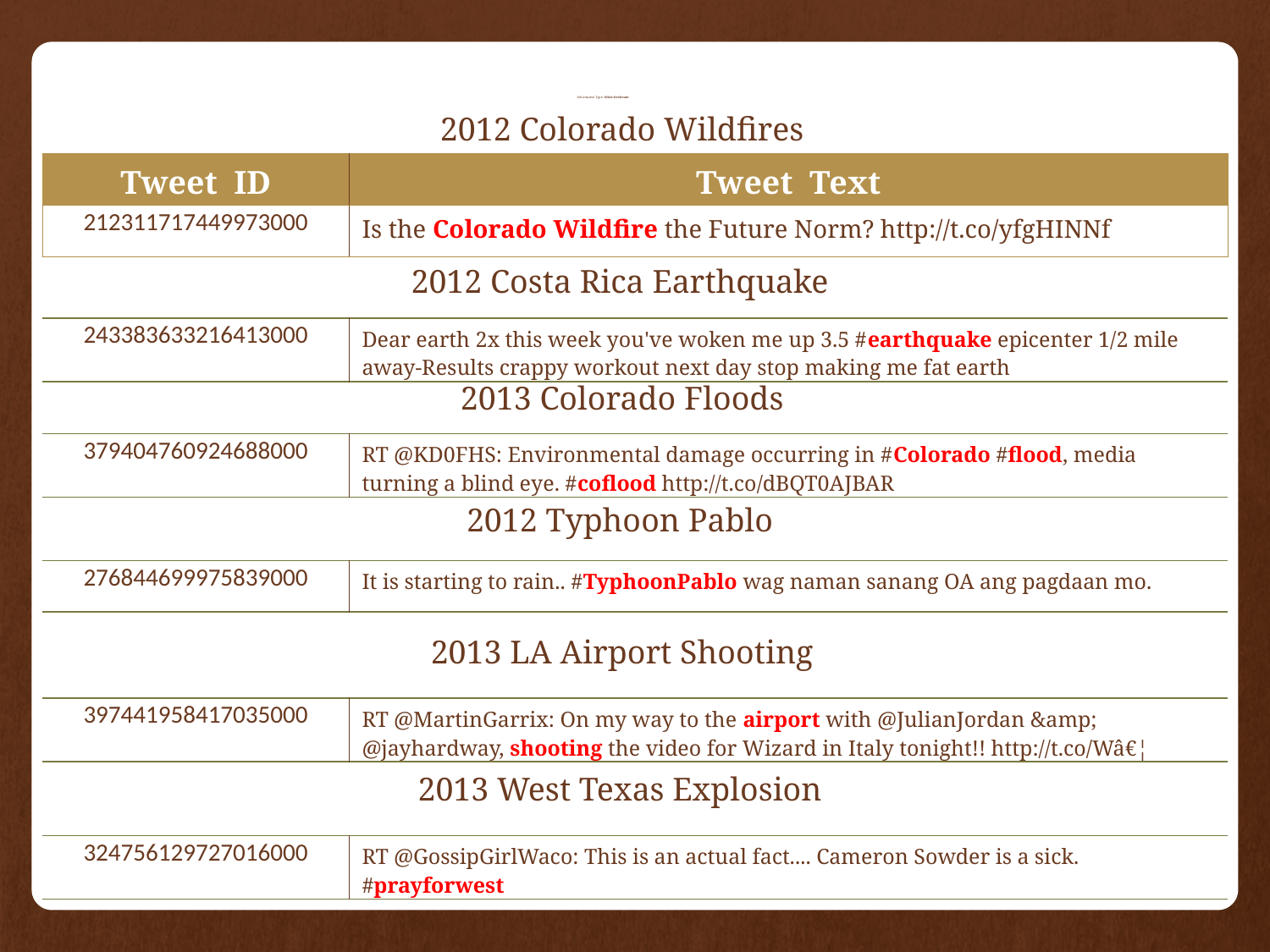

# Information Type: Other-Irrelevant
2012 Colorado Wildfires
| Tweet ID | Tweet Text |
| --- | --- |
| 212311717449973000 | Is the Colorado Wildfire the Future Norm? http://t.co/yfgHINNf |
2012 Costa Rica Earthquake
| 243383633216413000 | Dear earth 2x this week you've woken me up 3.5 #earthquake epicenter 1/2 mile away-Results crappy workout next day stop making me fat earth |
| --- | --- |
2013 Colorado Floods
| 379404760924688000 | RT @KD0FHS: Environmental damage occurring in #Colorado #flood, media turning a blind eye. #coflood http://t.co/dBQT0AJBAR |
| --- | --- |
2012 Typhoon Pablo
| 276844699975839000 | It is starting to rain.. #TyphoonPablo wag naman sanang OA ang pagdaan mo. |
| --- | --- |
2013 LA Airport Shooting
| 397441958417035000 | RT @MartinGarrix: On my way to the airport with @JulianJordan &amp; @jayhardway, shooting the video for Wizard in Italy tonight!! http://t.co/Wâ€¦ |
| --- | --- |
2013 West Texas Explosion
| 324756129727016000 | RT @GossipGirlWaco: This is an actual fact.... Cameron Sowder is a sick. #prayforwest |
| --- | --- |